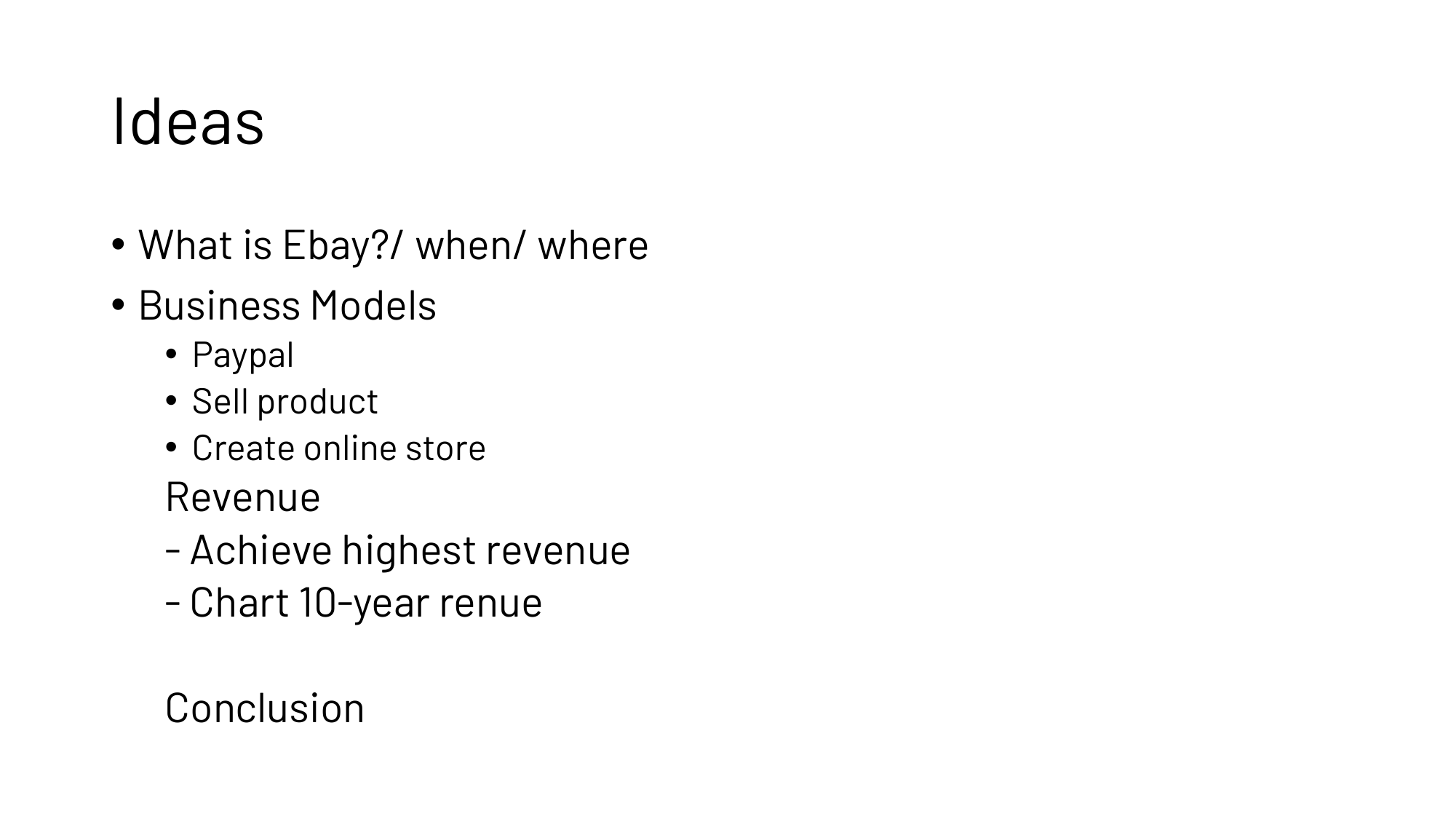

# Ideas
What is Ebay?/ when/ where
Business Models
Paypal
Sell product
Create online store
Revenue
	- Achieve highest revenue
	- Chart 10-year renue

Conclusion